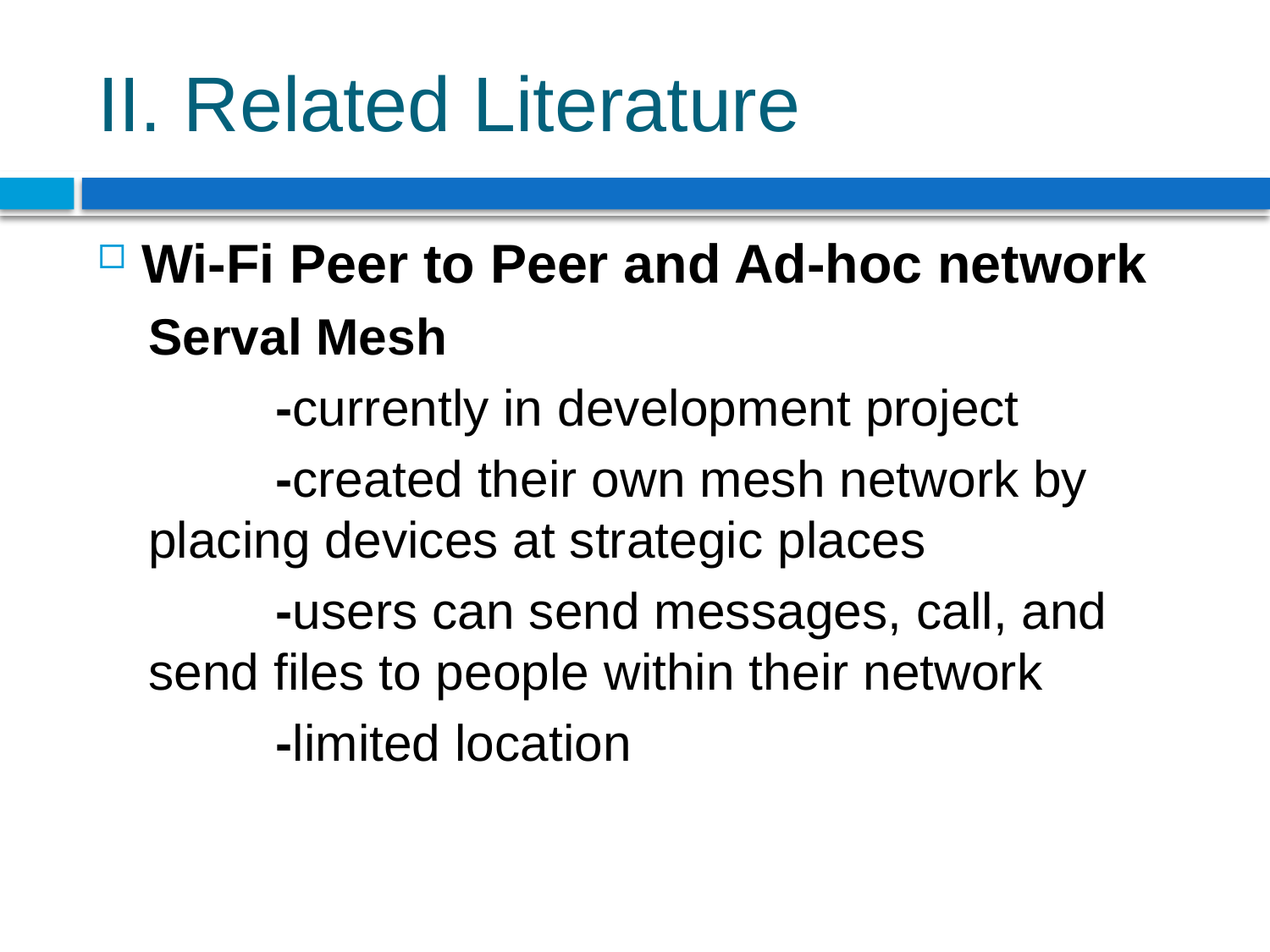

# II. Related Literature
Wi-Fi Peer to Peer and Ad-hoc network
Serval Mesh
	-currently in development project
	-created their own mesh network by placing devices at strategic places
	-users can send messages, call, and send files to people within their network
	-limited location